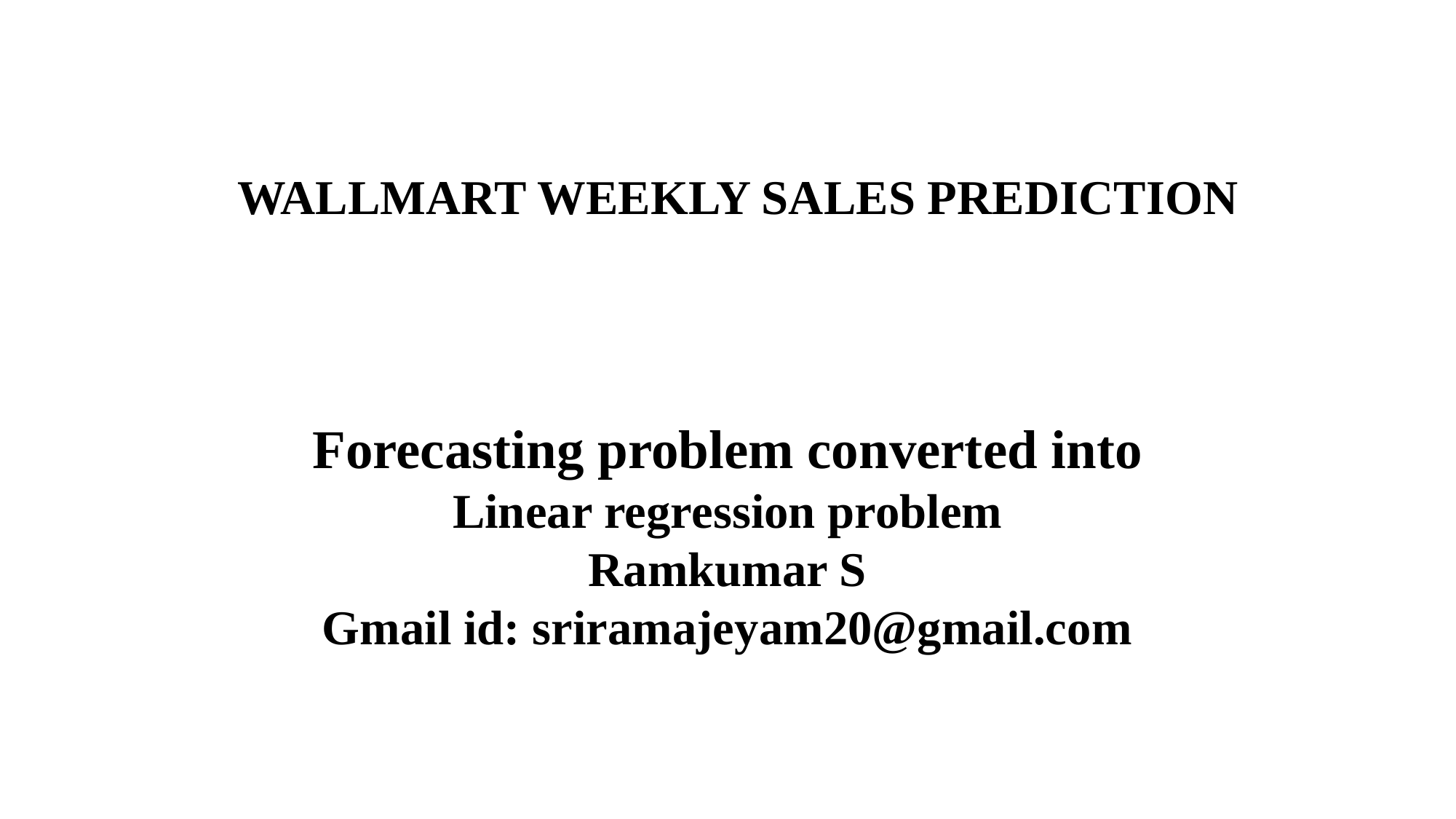

WALLMART WEEKLY SALES PREDICTION

Forecasting problem converted into
Linear regression problem
Ramkumar S
Gmail id: sriramajeyam20@gmail.com